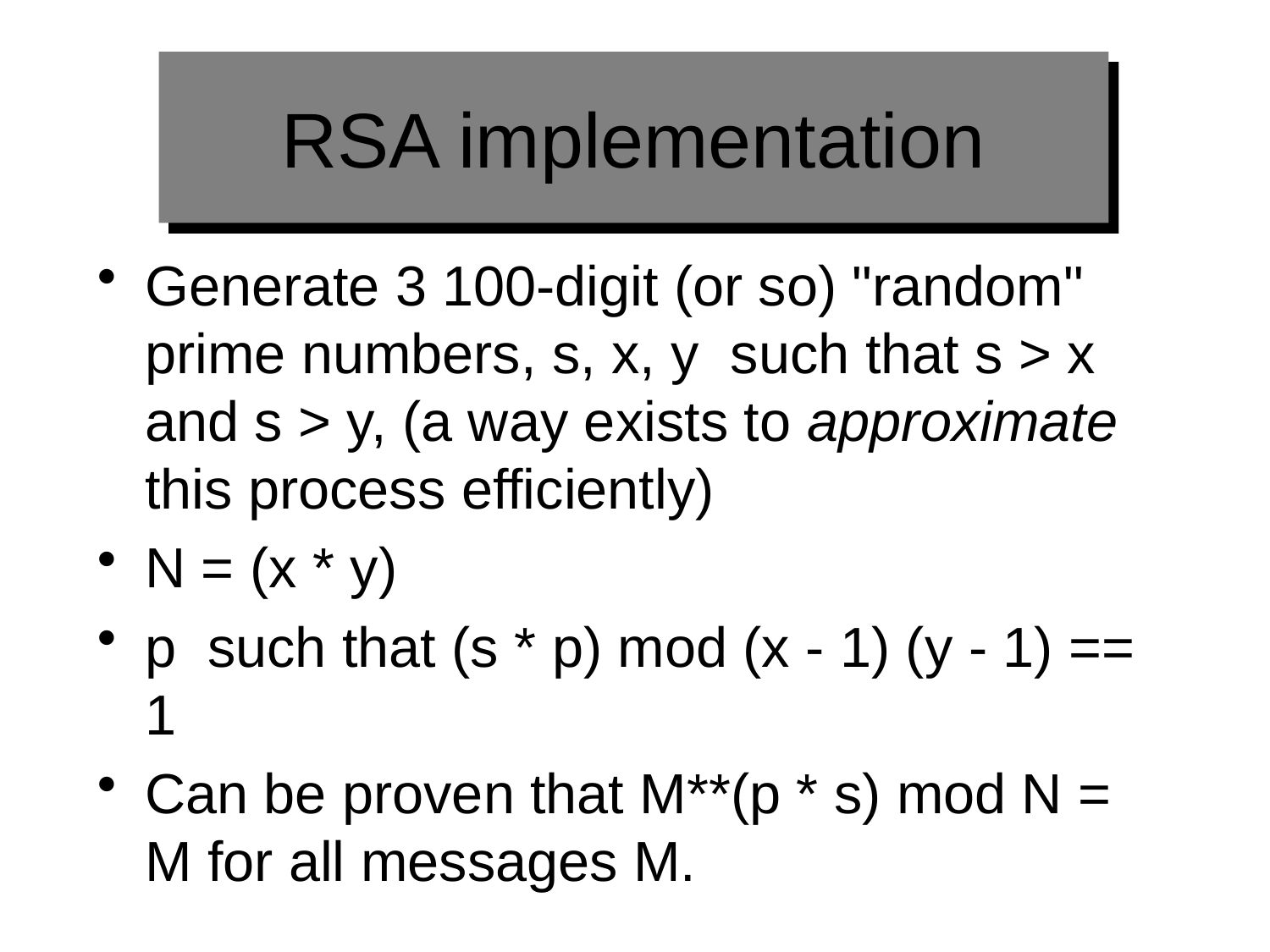

# RSA implementation
Generate 3 100-digit (or so) "random" prime numbers, s, x, y  such that s > x and s > y, (a way exists to approximate this process efficiently)
N = (x * y)
p  such that (s * p) mod (x - 1) (y - 1) == 1
Can be proven that M**(p * s) mod N = M for all messages M.